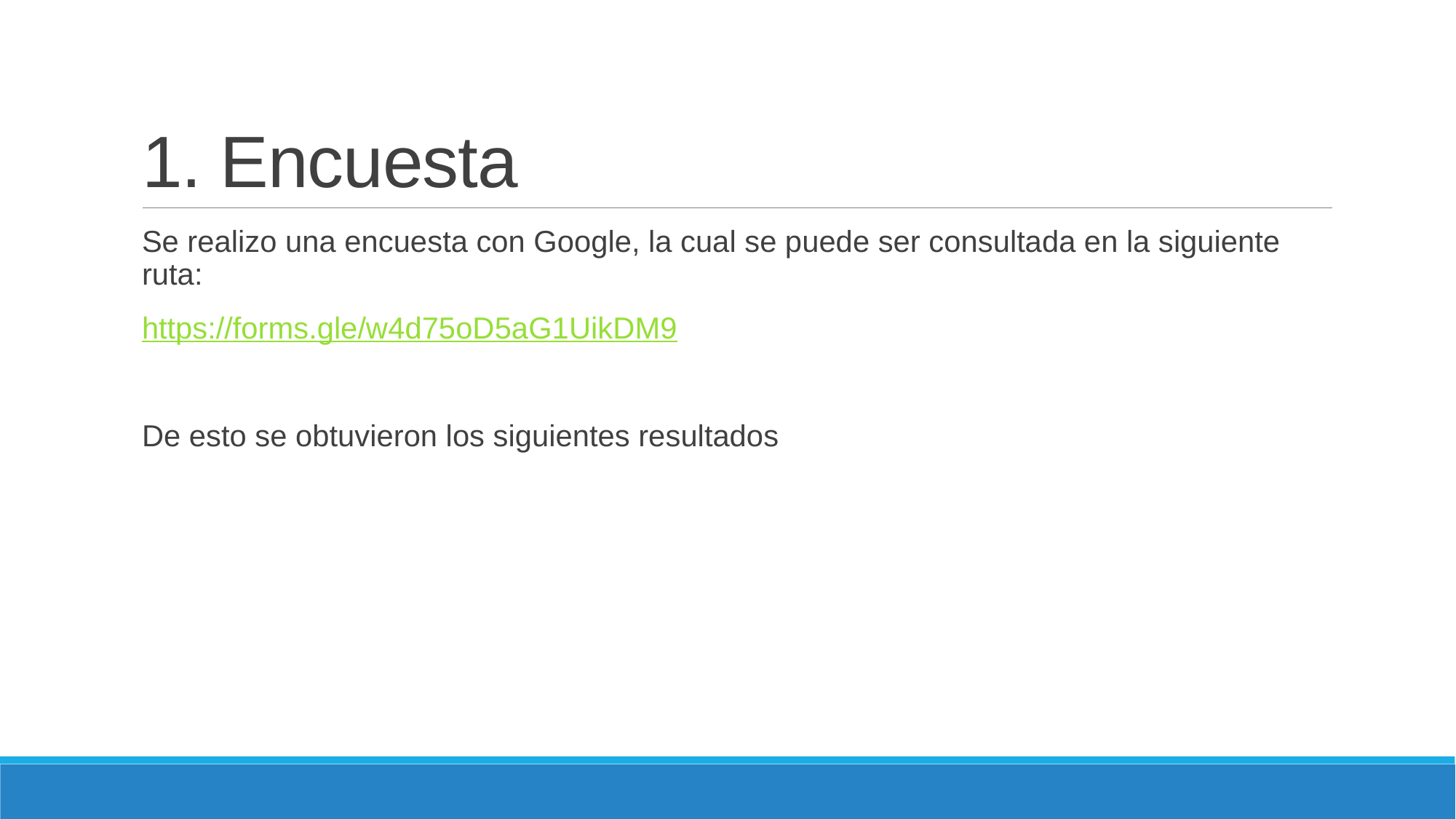

# 1. Encuesta
Se realizo una encuesta con Google, la cual se puede ser consultada en la siguiente ruta:
https://forms.gle/w4d75oD5aG1UikDM9

De esto se obtuvieron los siguientes resultados